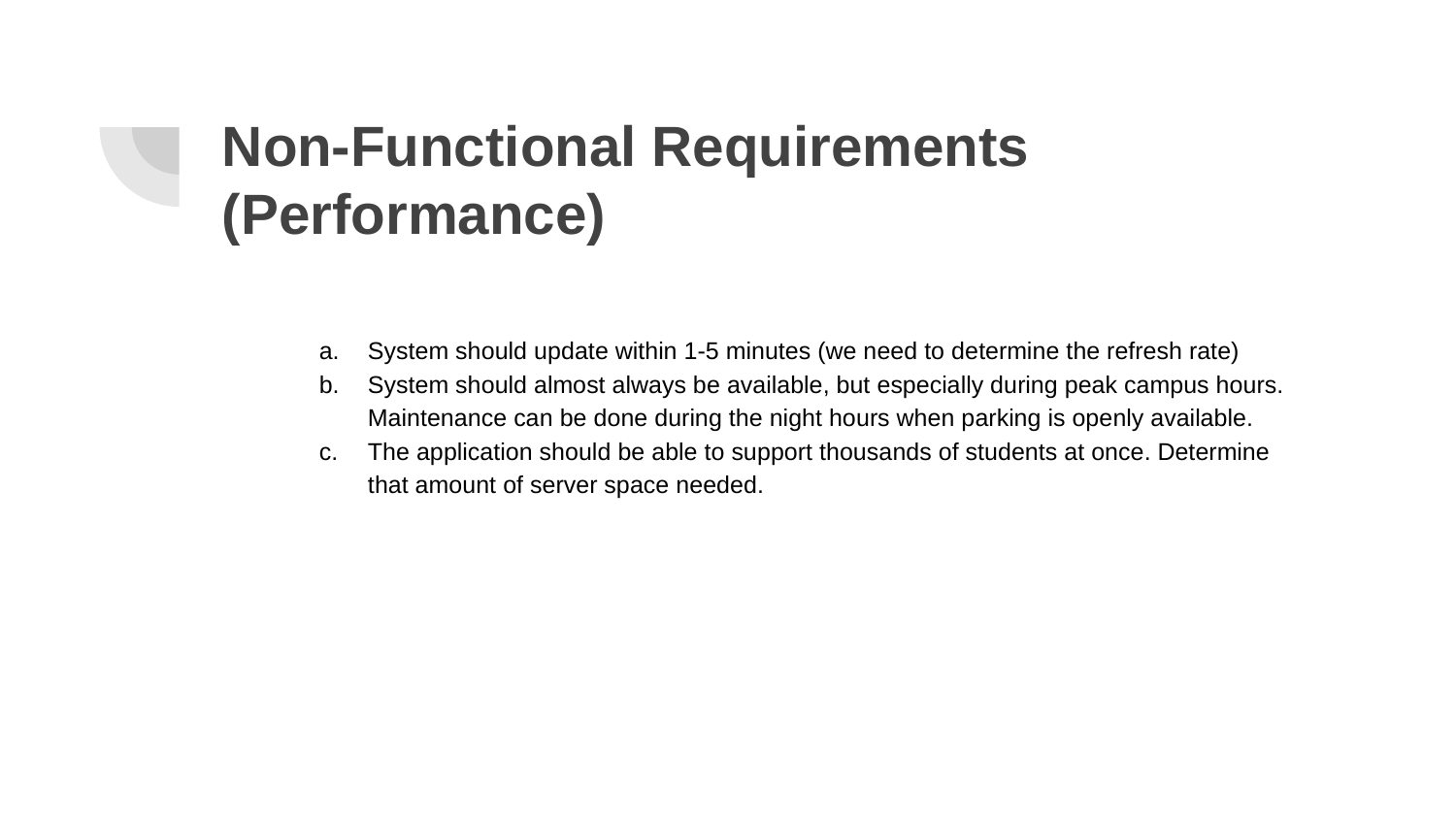

# Non-Functional Requirements (Performance)
System should update within 1-5 minutes (we need to determine the refresh rate)
System should almost always be available, but especially during peak campus hours. Maintenance can be done during the night hours when parking is openly available.
The application should be able to support thousands of students at once. Determine that amount of server space needed.